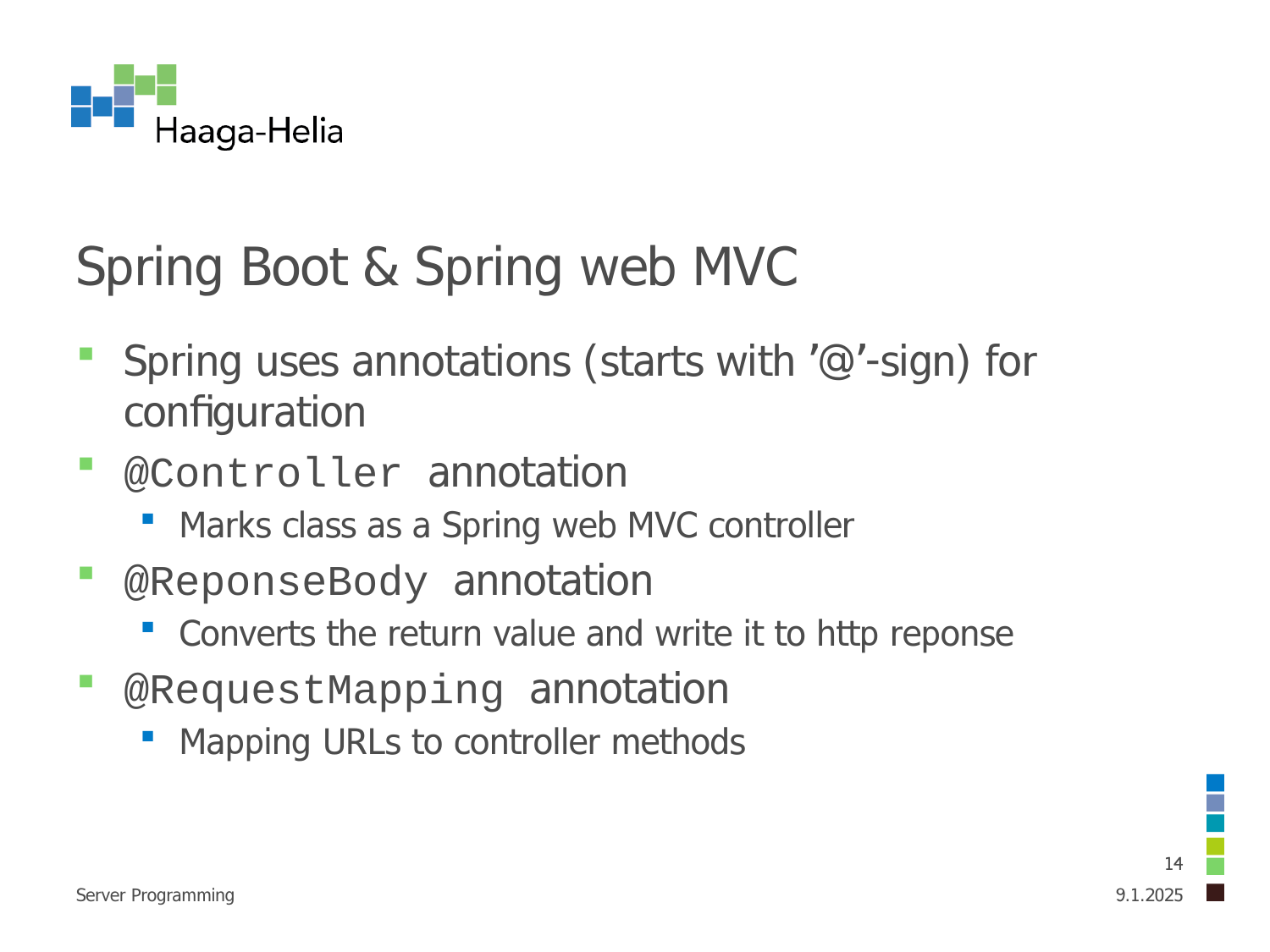

# Spring Boot & Spring web MVC
Spring uses annotations (starts with ’@’-sign) for configuration
@Controller annotation
Marks class as a Spring web MVC controller
@ReponseBody annotation
Converts the return value and write it to http reponse
@RequestMapping annotation
Mapping URLs to controller methods

14
Server Programming
9.1.2025